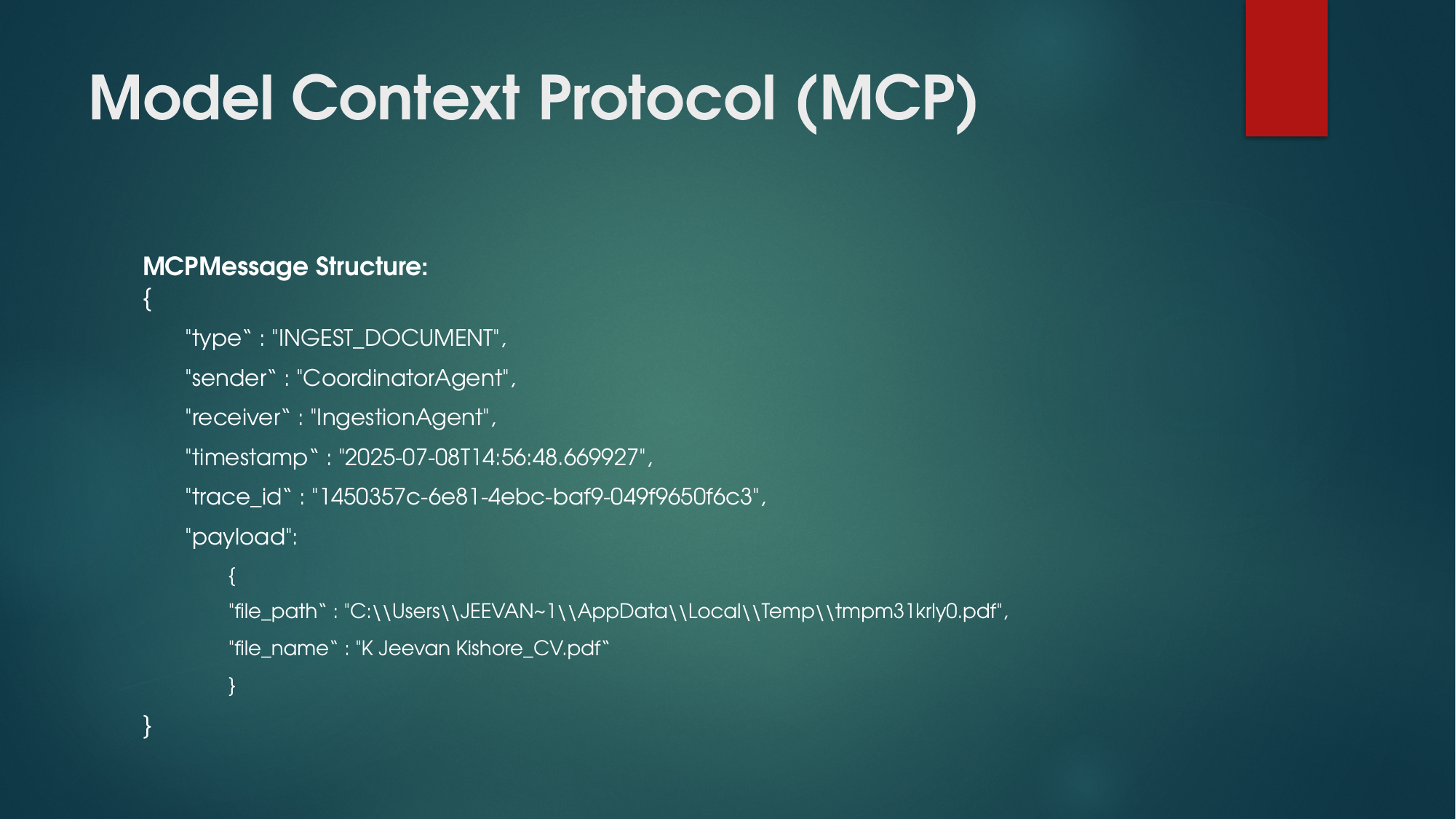

# Model Context Protocol (MCP)
MCPMessage Structure:
{
"type“ : "INGEST_DOCUMENT",
"sender“ : "CoordinatorAgent",
"receiver“ : "IngestionAgent",
"timestamp“ : "2025-07-08T14:56:48.669927",
"trace_id“ : "1450357c-6e81-4ebc-baf9-049f9650f6c3",
"payload":
{
"file_path“ : "C:\\Users\\JEEVAN~1\\AppData\\Local\\Temp\\tmpm31krly0.pdf",
"file_name“ : "K Jeevan Kishore_CV.pdf“
}
}